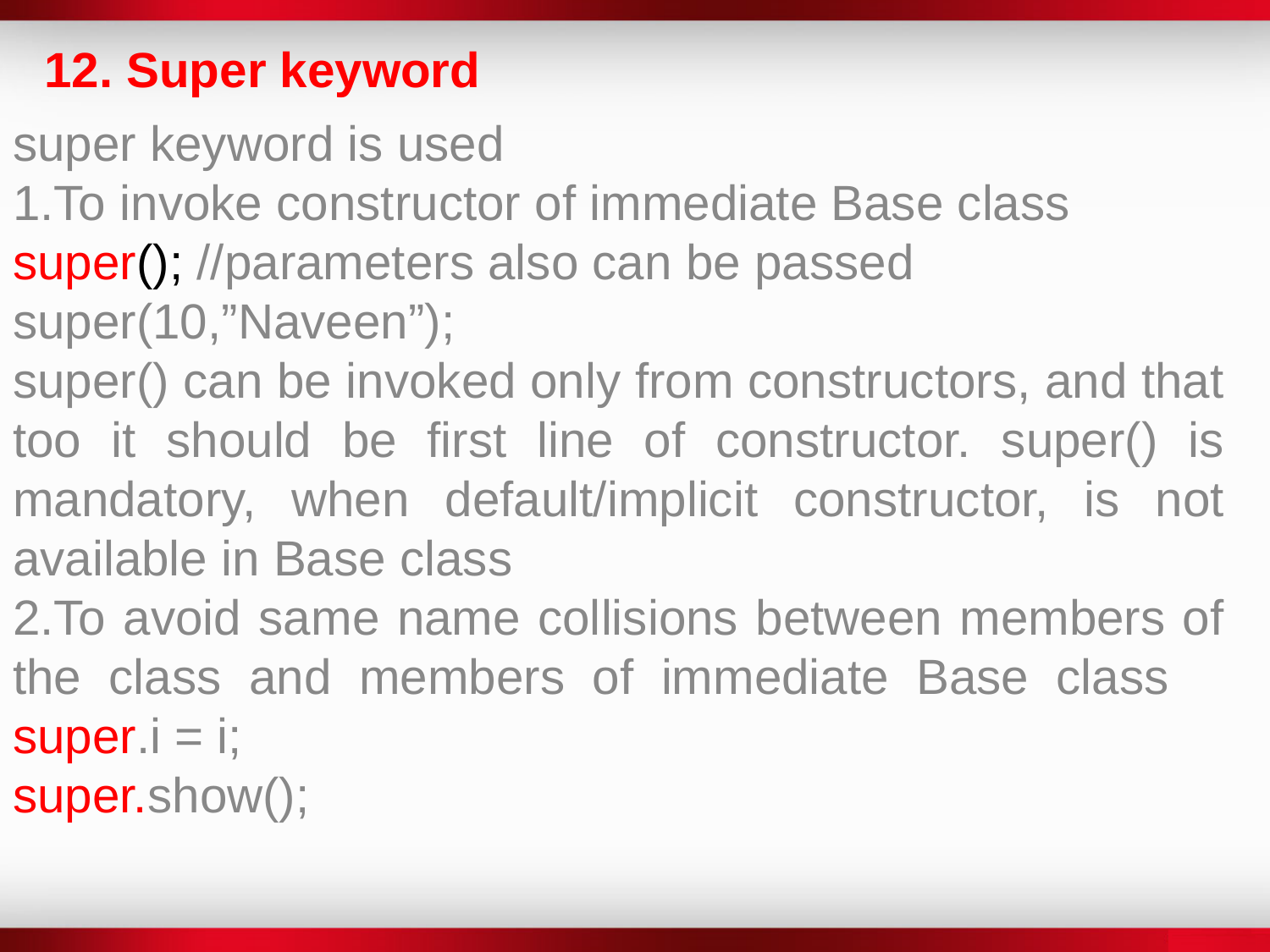

12. Super keyword
super keyword is used
1.To invoke constructor of immediate Base class
super(); //parameters also can be passed
super(10,”Naveen”);
super() can be invoked only from constructors, and that too it should be first line of constructor. super() is mandatory, when default/implicit constructor, is not available in Base class
2.To avoid same name collisions between members of the class and members of immediate Base class   super.i = i;
super.show();